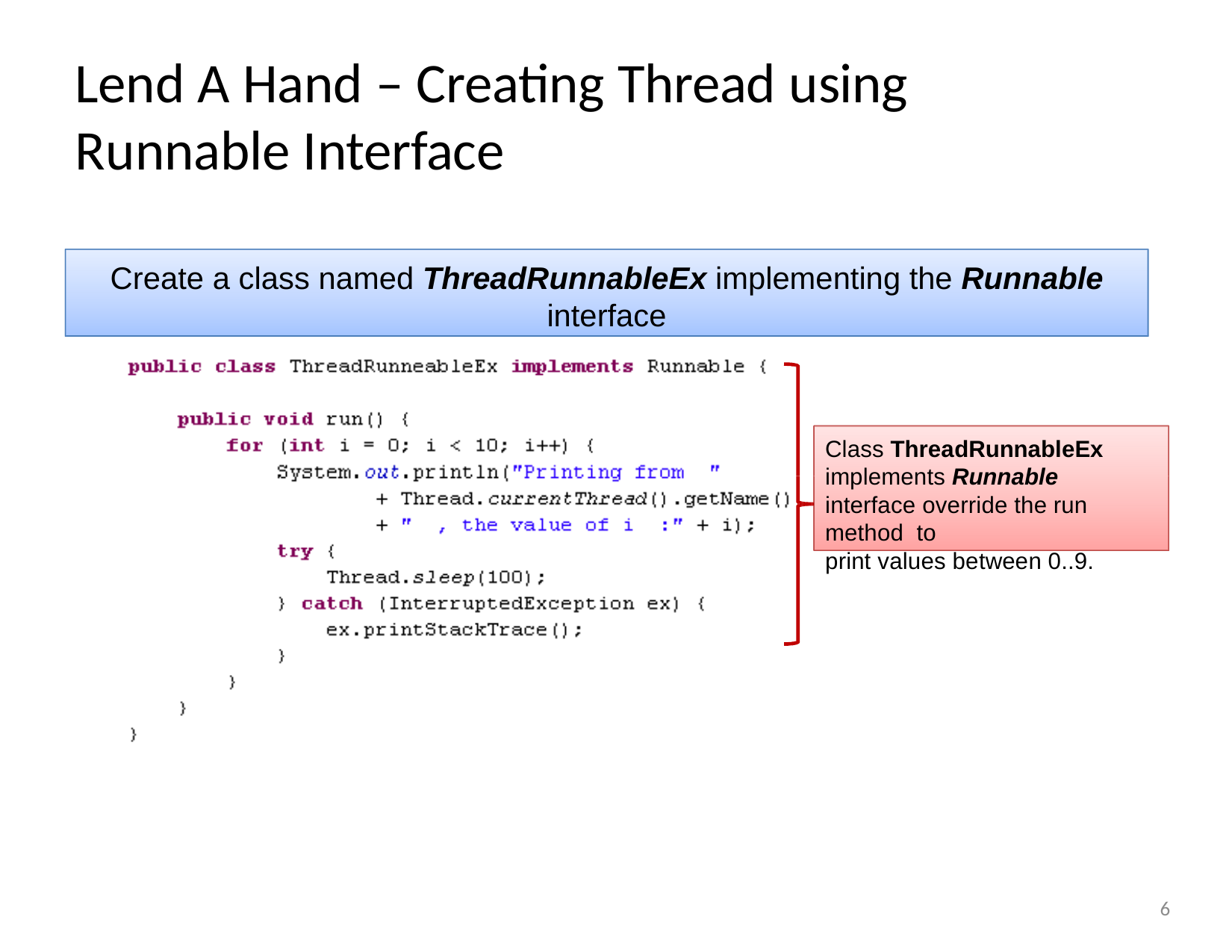

# Lend A Hand – Creating Thread using Runnable Interface

Create a class named ThreadRunnableEx implementing the Runnable
interface

Class ThreadRunnableEx implements Runnable interface override the run method  to
print values between 0..9.

6